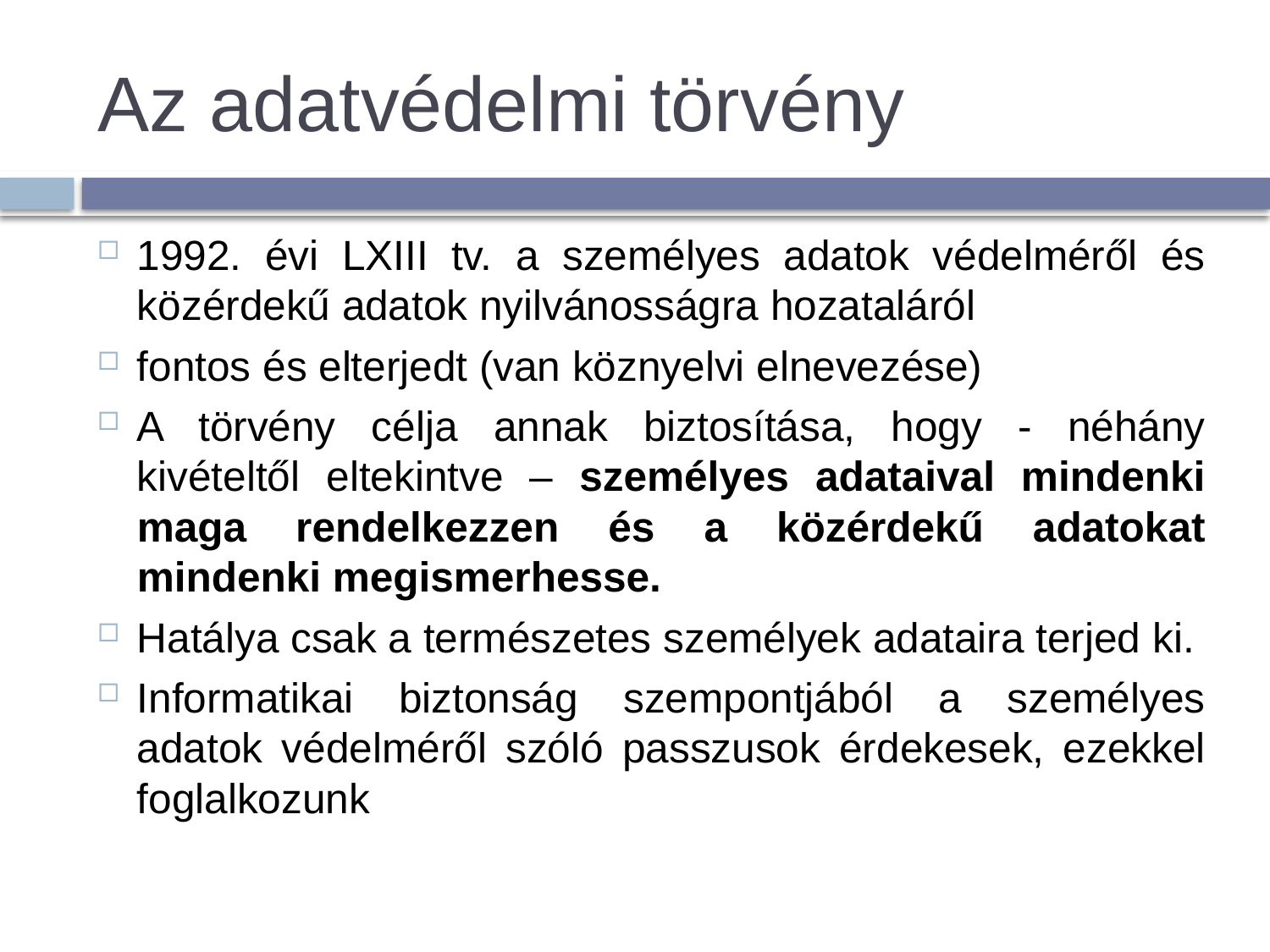

# Az adatvédelmi törvény
1992. évi LXIII tv. a személyes adatok védelméről és közérdekű adatok nyilvánosságra hozataláról
fontos és elterjedt (van köznyelvi elnevezése)
A törvény célja annak biztosítása, hogy - néhány kivételtől eltekintve – személyes adataival mindenki maga rendelkezzen és a közérdekű adatokat mindenki megismerhesse.
Hatálya csak a természetes személyek adataira terjed ki.
Informatikai biztonság szempontjából a személyes adatok védelméről szóló passzusok érdekesek, ezekkel foglalkozunk